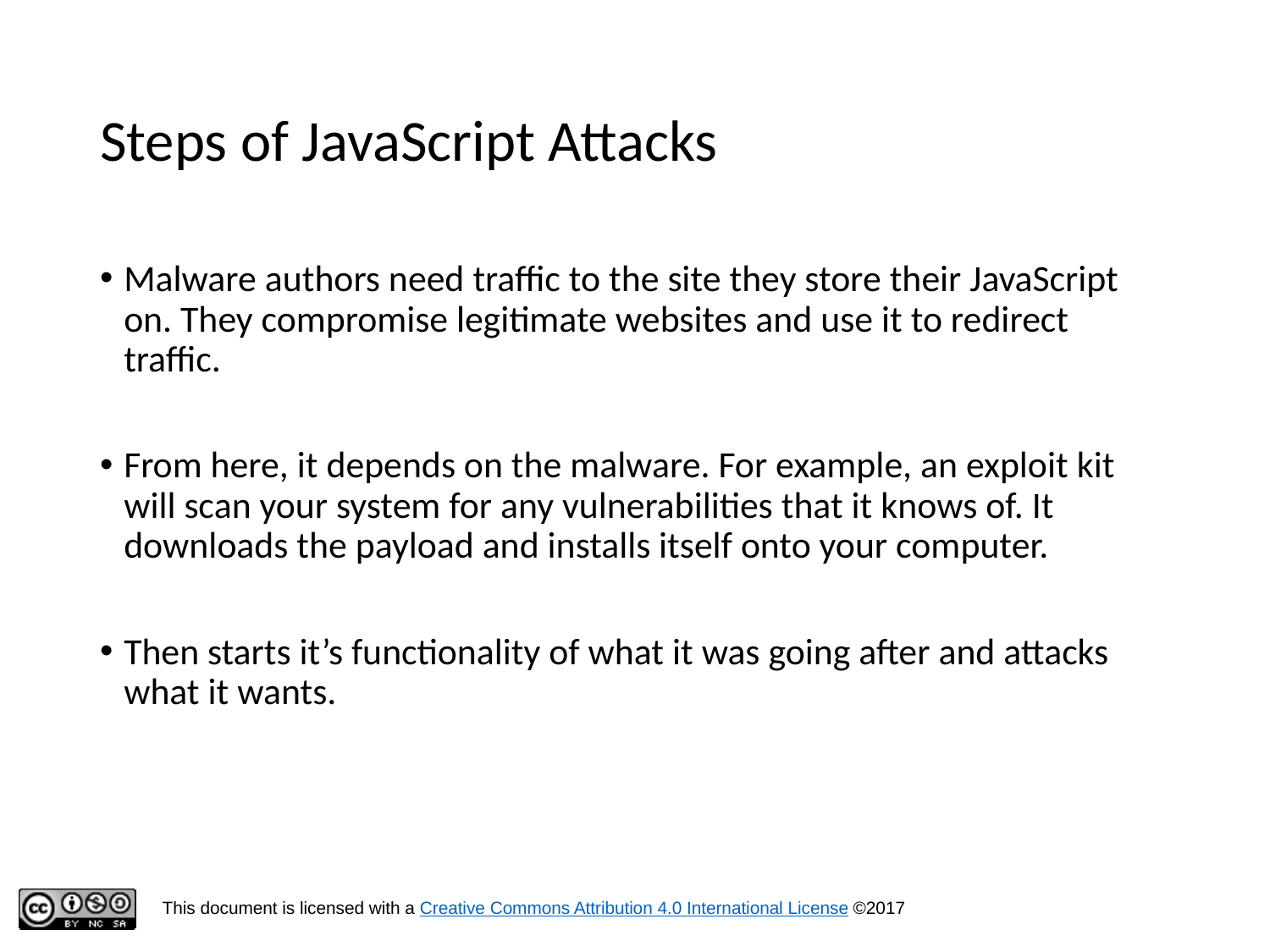

# Steps of JavaScript Attacks
Malware authors need traffic to the site they store their JavaScript on. They compromise legitimate websites and use it to redirect traffic.

From here, it depends on the malware. For example, an exploit kit will scan your system for any vulnerabilities that it knows of. It downloads the payload and installs itself onto your computer.

Then starts it’s functionality of what it was going after and attacks what it wants.